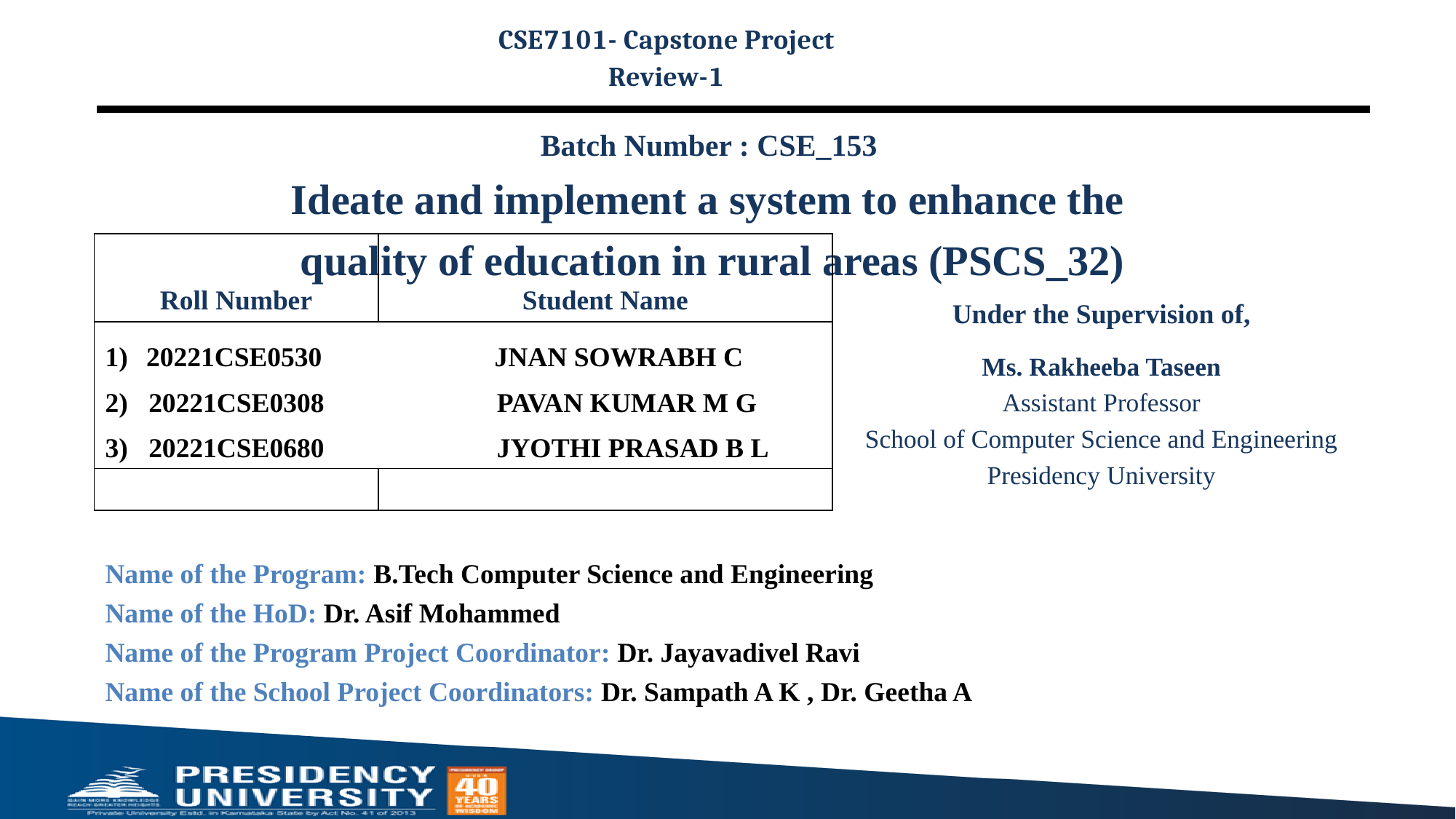

CSE7101- Capstone Project
Review-1
# Batch Number : CSE_153 Ideate and implement a system to enhance the quality of education in rural areas (PSCS_32)
| Roll Number | Student Name |
| --- | --- |
| 20221CSE0530 JNAN SOWRABH C 2) 20221CSE0308 PAVAN KUMAR M G 3) 20221CSE0680 JYOTHI PRASAD B L |  |
|  |  |
Under the Supervision of,
Ms. Rakheeba Taseen
Assistant Professor
School of Computer Science and Engineering
Presidency University

Name of the Program: B.Tech Computer Science and Engineering
Name of the HoD: Dr. Asif Mohammed
Name of the Program Project Coordinator: Dr. Jayavadivel Ravi
Name of the School Project Coordinators: Dr. Sampath A K , Dr. Geetha A